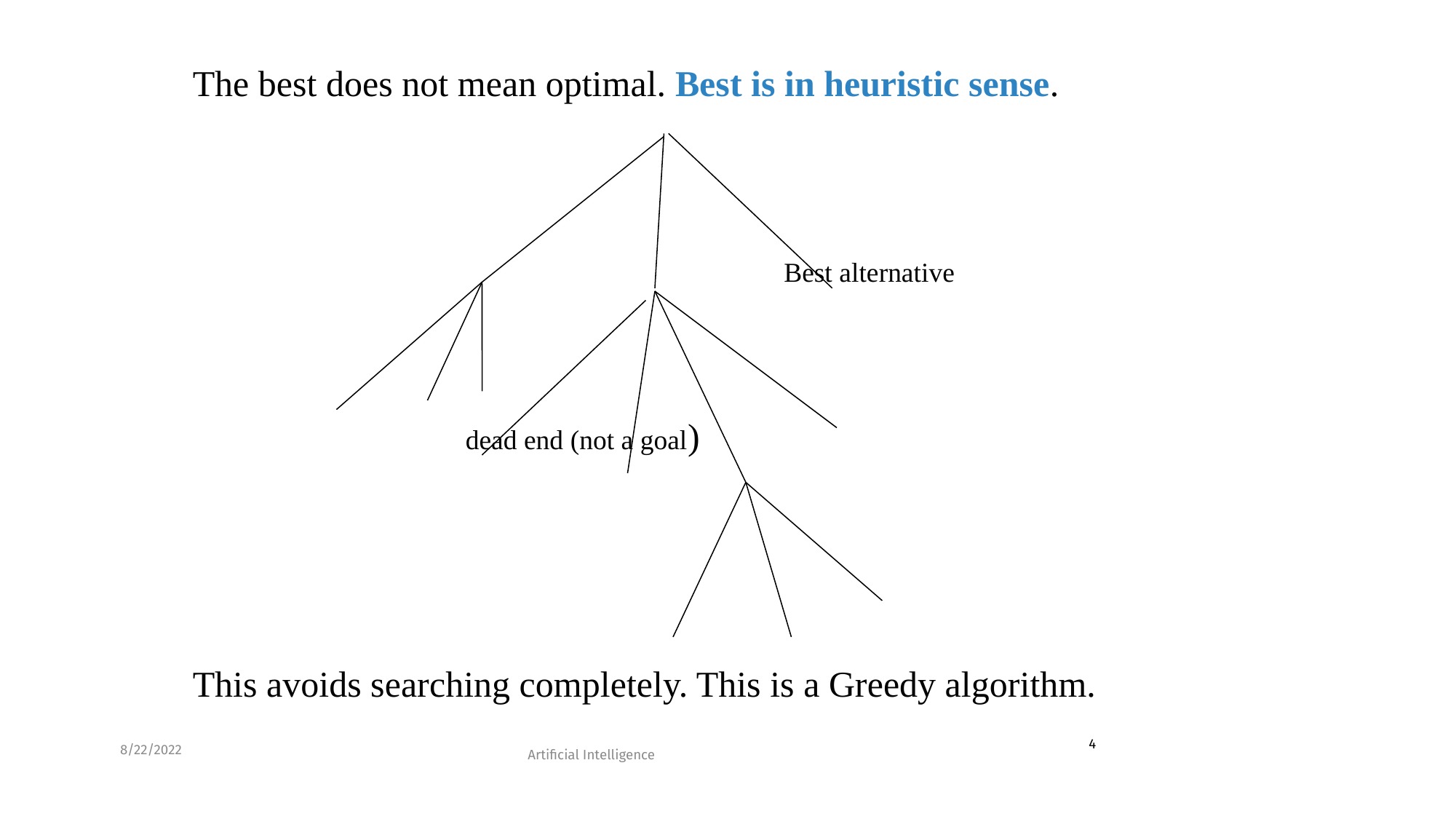

The best does not mean optimal. Best is in heuristic sense.

				           Best alternative

											dead end (not a goal)

This avoids searching completely. This is a Greedy algorithm.

4
8/22/2022
Artificial Intelligence